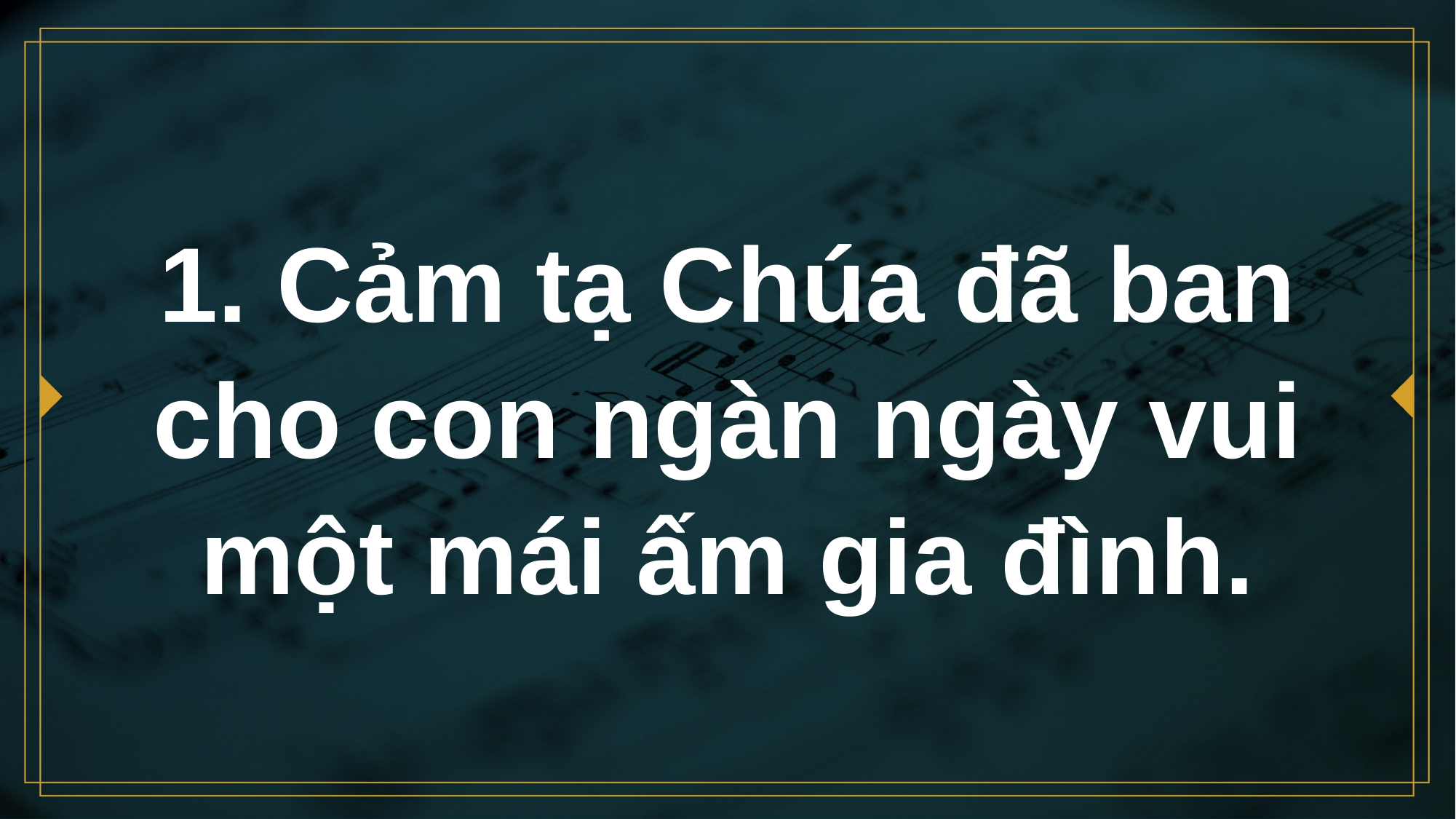

# 1. Cảm tạ Chúa đã ban cho con ngàn ngày vui một mái ấm gia đình.